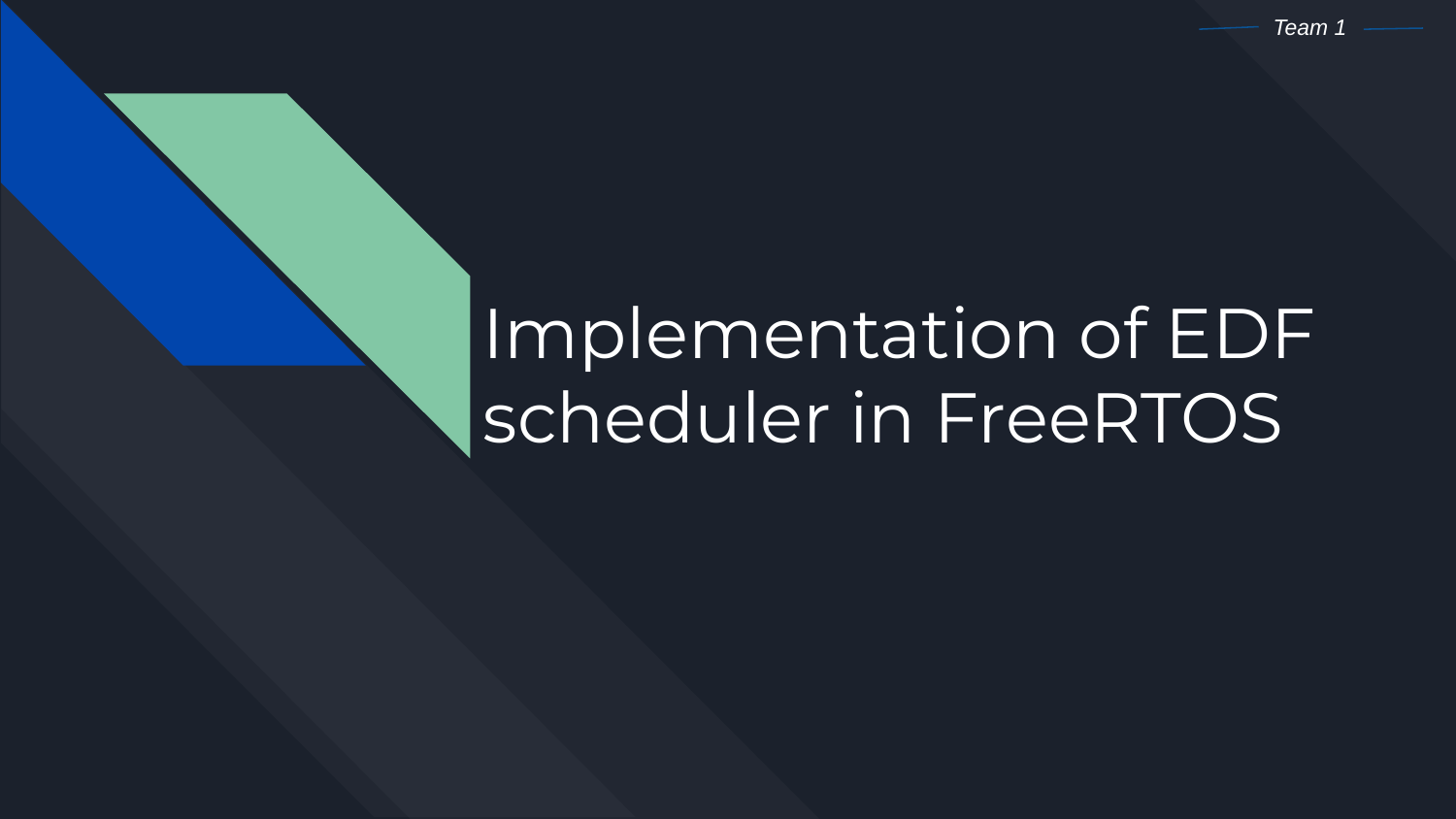

Team 1
# Implementation of EDF scheduler in FreeRTOS